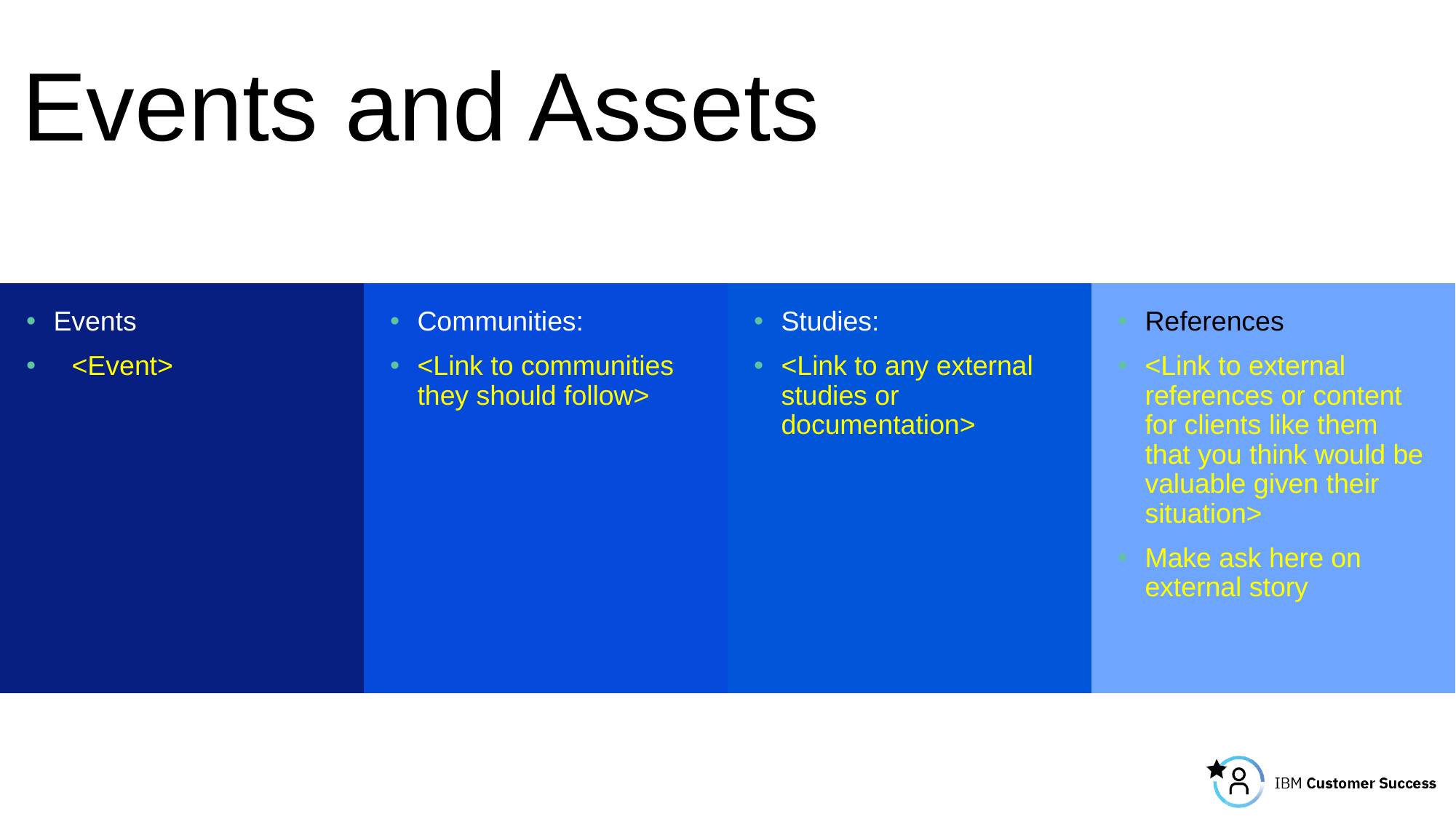

# Events and Assets
Studies:
<Link to any external studies or documentation>
References
<Link to external references or content for clients like them that you think would be valuable given their situation>
Make ask here on external story
Events
<Event>
Communities:
<Link to communities they should follow>